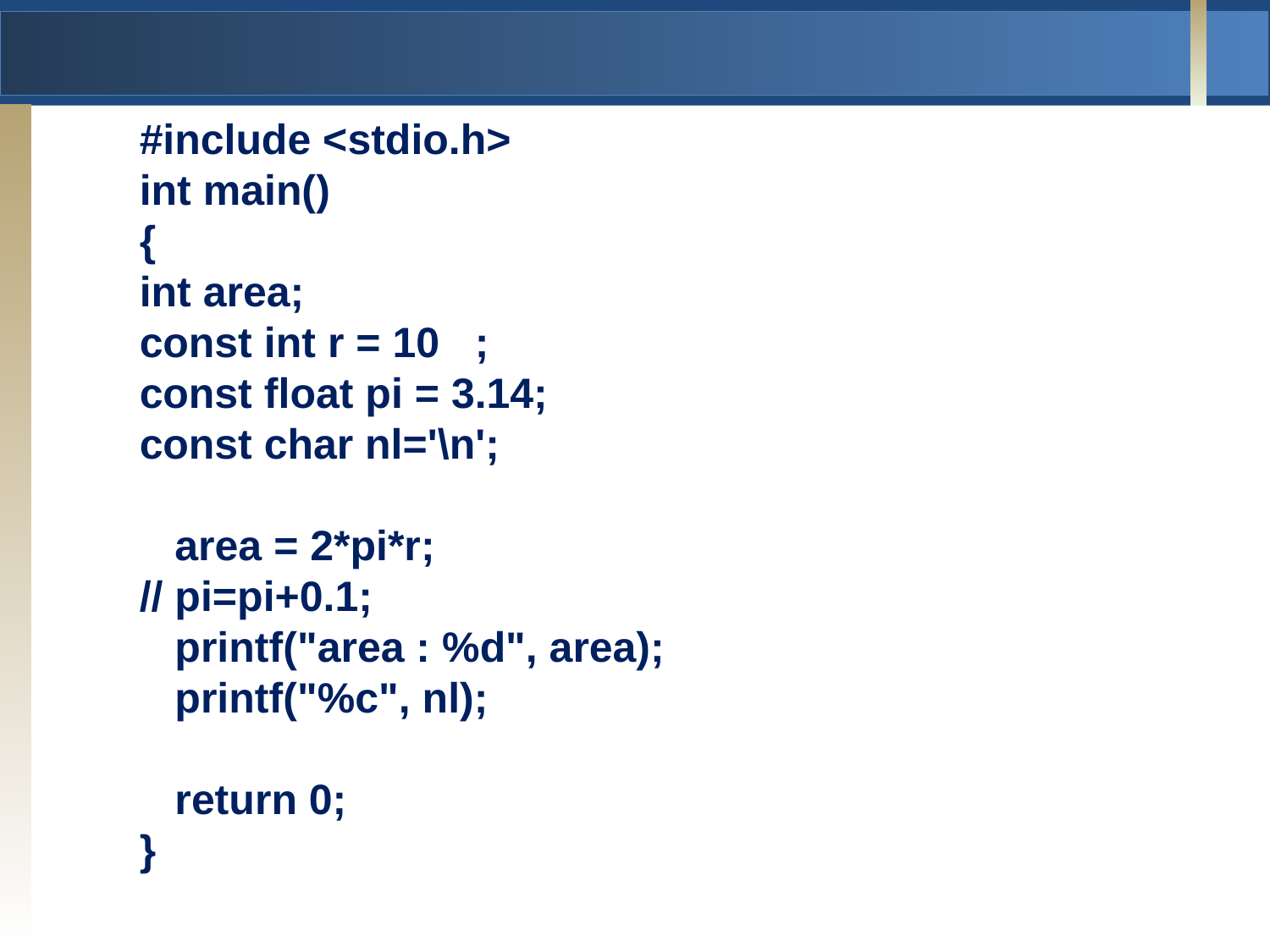

# #include <stdio.h> int main() { int area; const int r = 10   ; const float pi = 3.14; const char nl='\n'; area = 2*pi*r; // pi=pi+0.1; printf("area : %d", area); printf("%c", nl); return 0; }